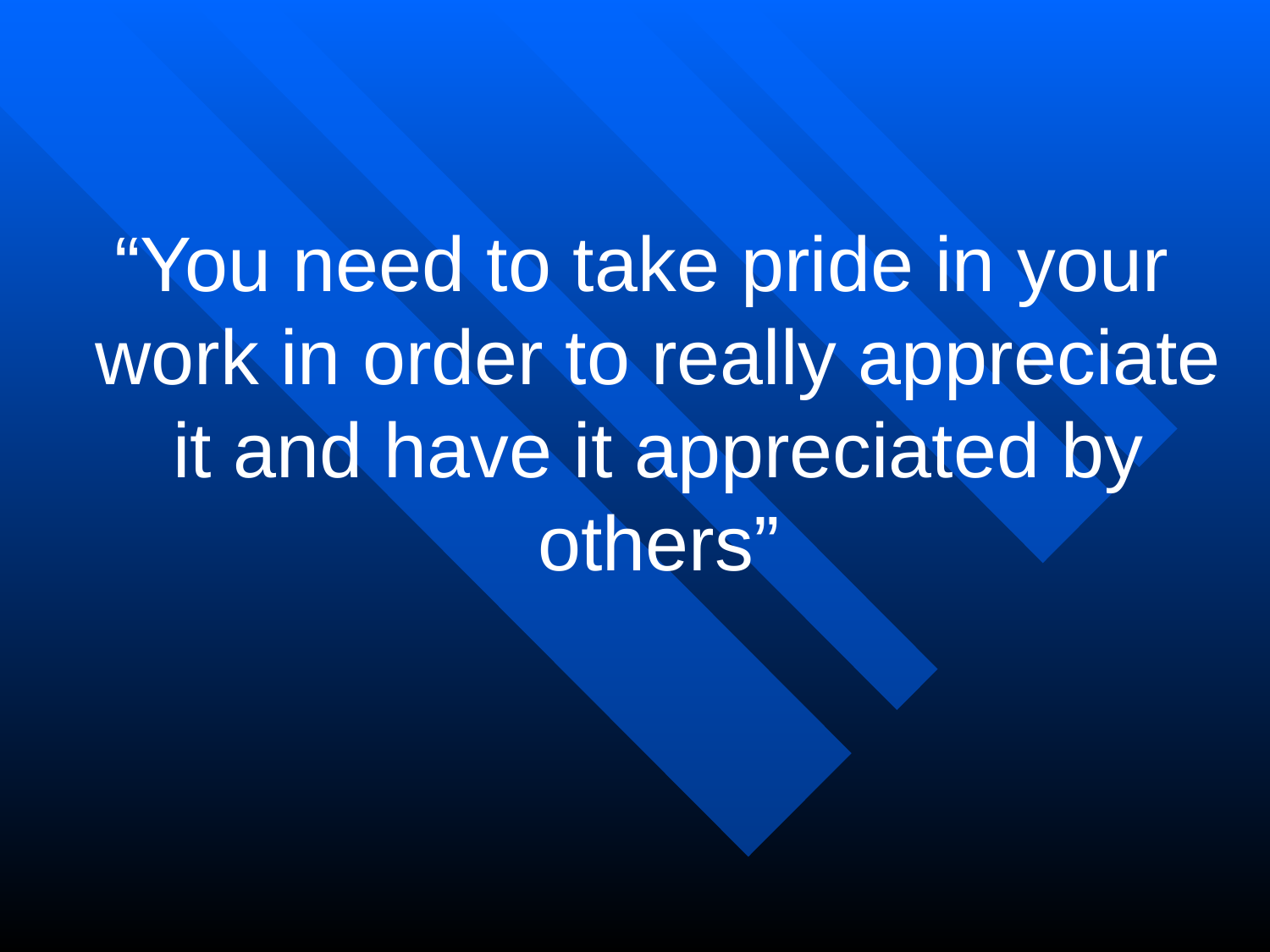

“You need to take pride in your work in order to really appreciate it and have it appreciated by others”